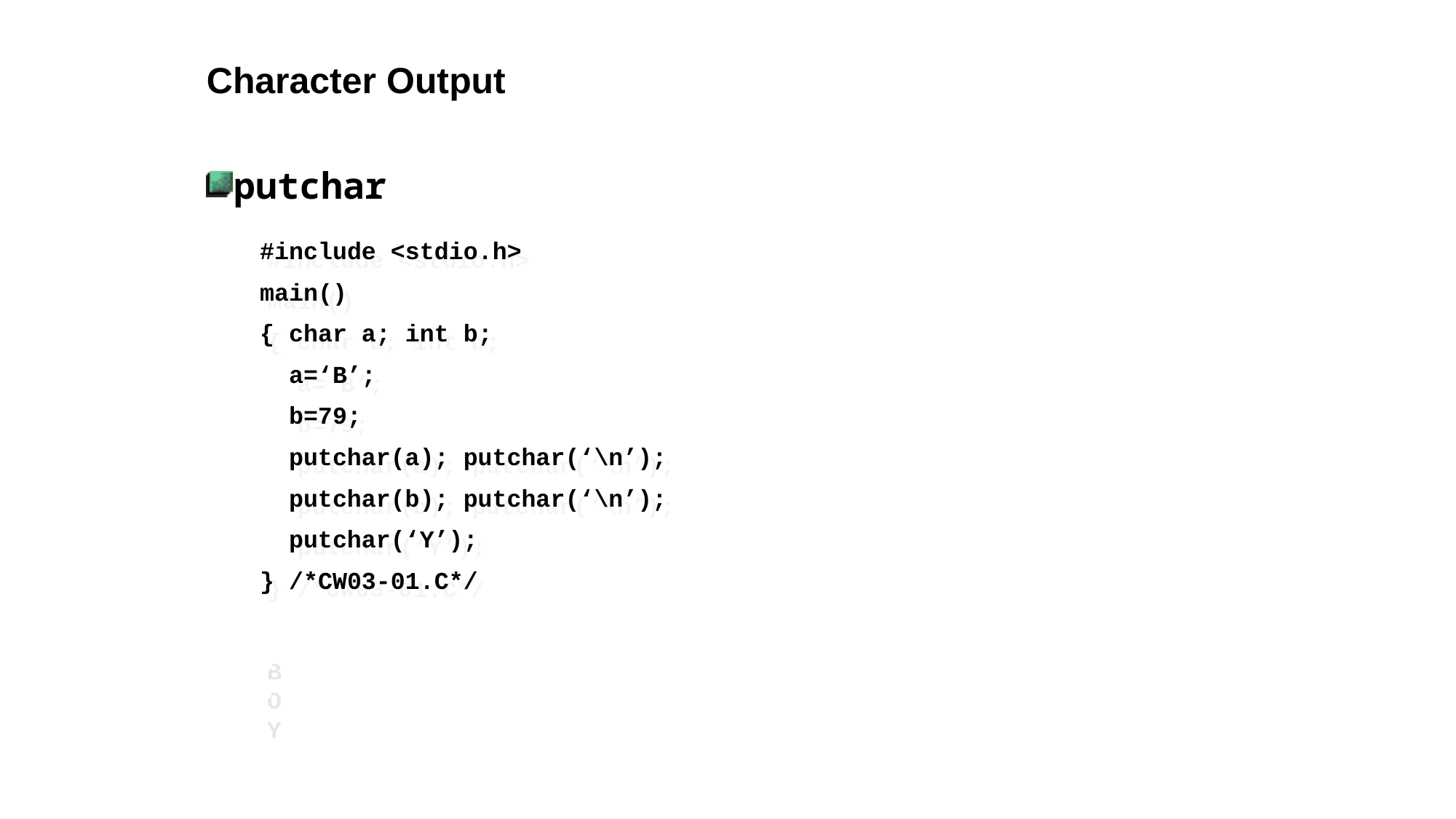

# Character Output
putchar
#include <stdio.h>
main()
{ char a; int b;
  a=‘B’;
  b=79;
  putchar(a); putchar(‘\n’);
  putchar(b); putchar(‘\n’);
  putchar(‘Y’);
} /*CW03-01.C*/

B
O
Y